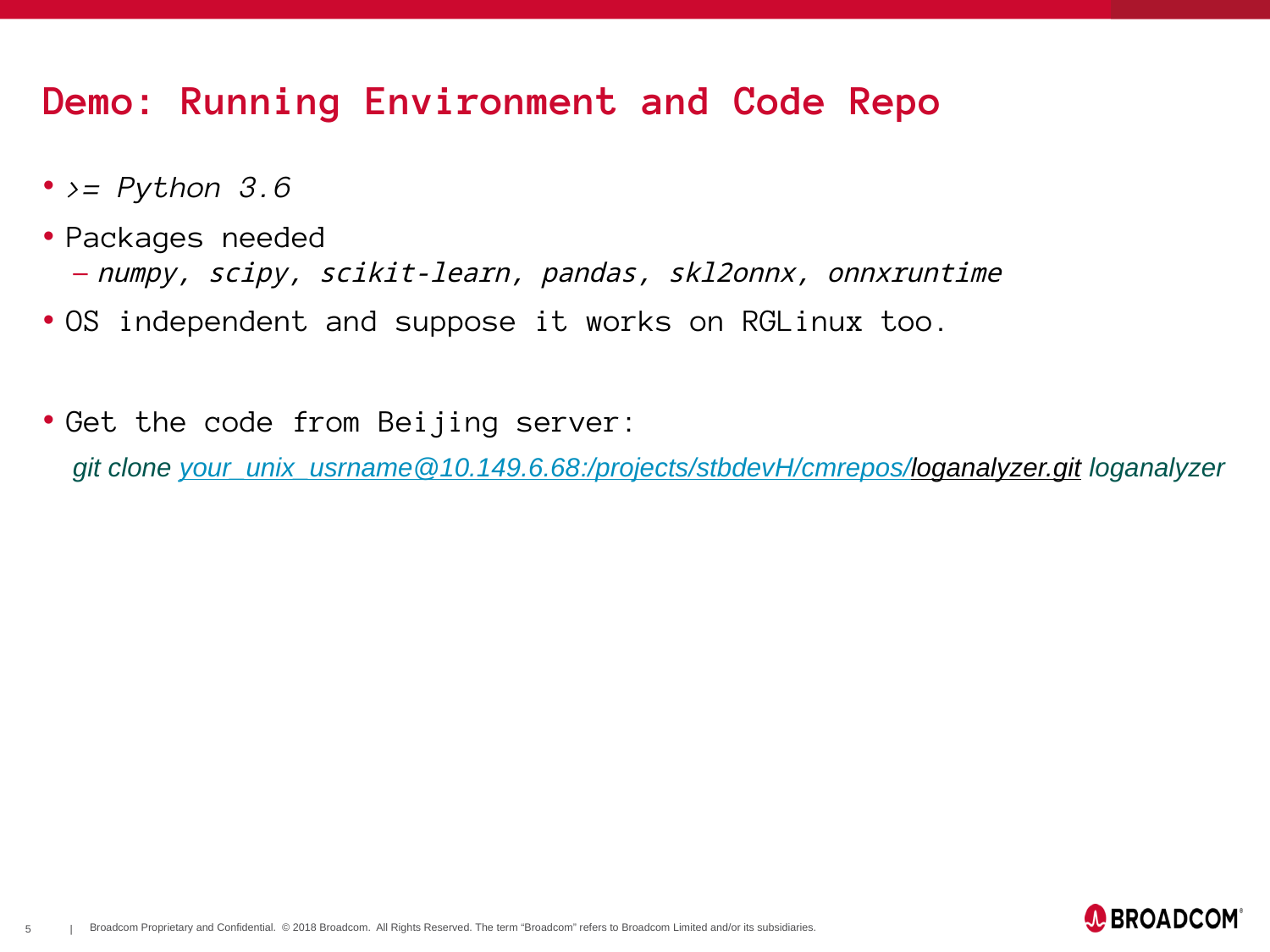

# Demo: Running Environment and Code Repo
>= Python 3.6
Packages needed
numpy, scipy, scikit-learn, pandas, skl2onnx, onnxruntime
OS independent and suppose it works on RGLinux too.

Get the code from Beijing server:
    git clone your_unix_usrname@10.149.6.68:/projects/stbdevH/cmrepos/loganalyzer.git loganalyzer